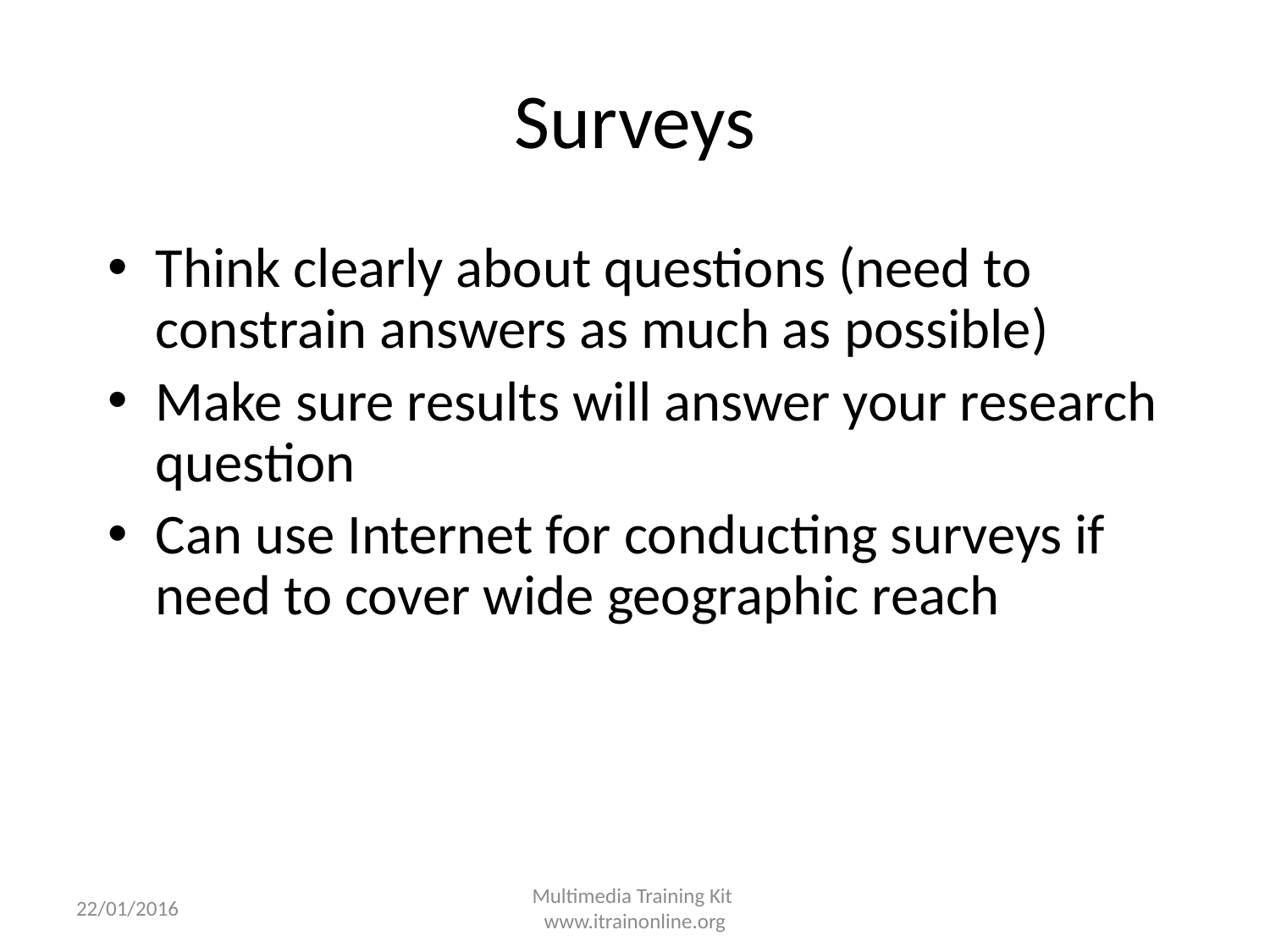

# Surveys
Think clearly about questions (need to constrain answers as much as possible)
Make sure results will answer your research question
Can use Internet for conducting surveys if need to cover wide geographic reach
22/01/2016
Multimedia Training Kit  www.itrainonline.org